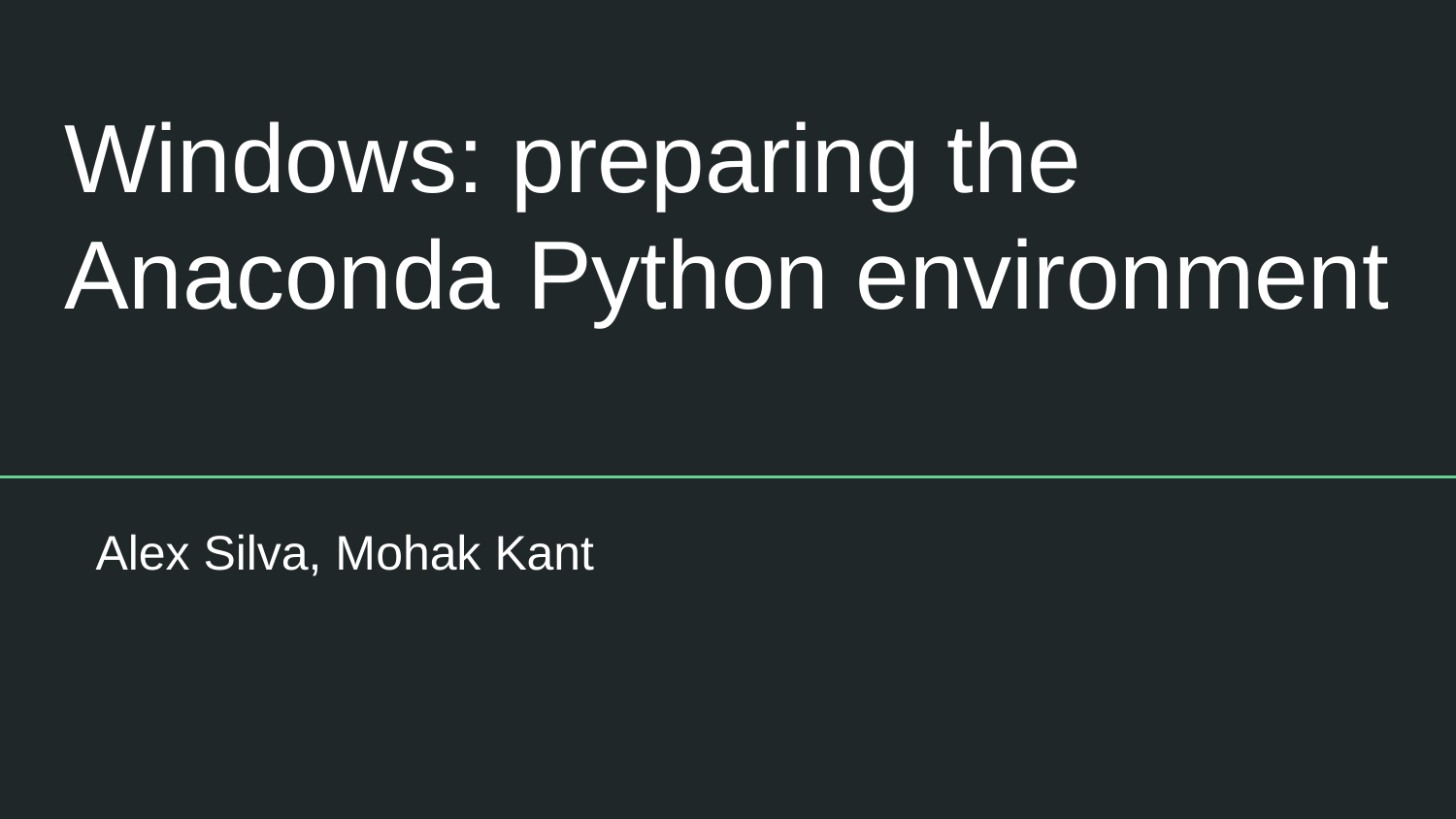

# Windows: preparing the Anaconda Python environment
Alex Silva, Mohak Kant